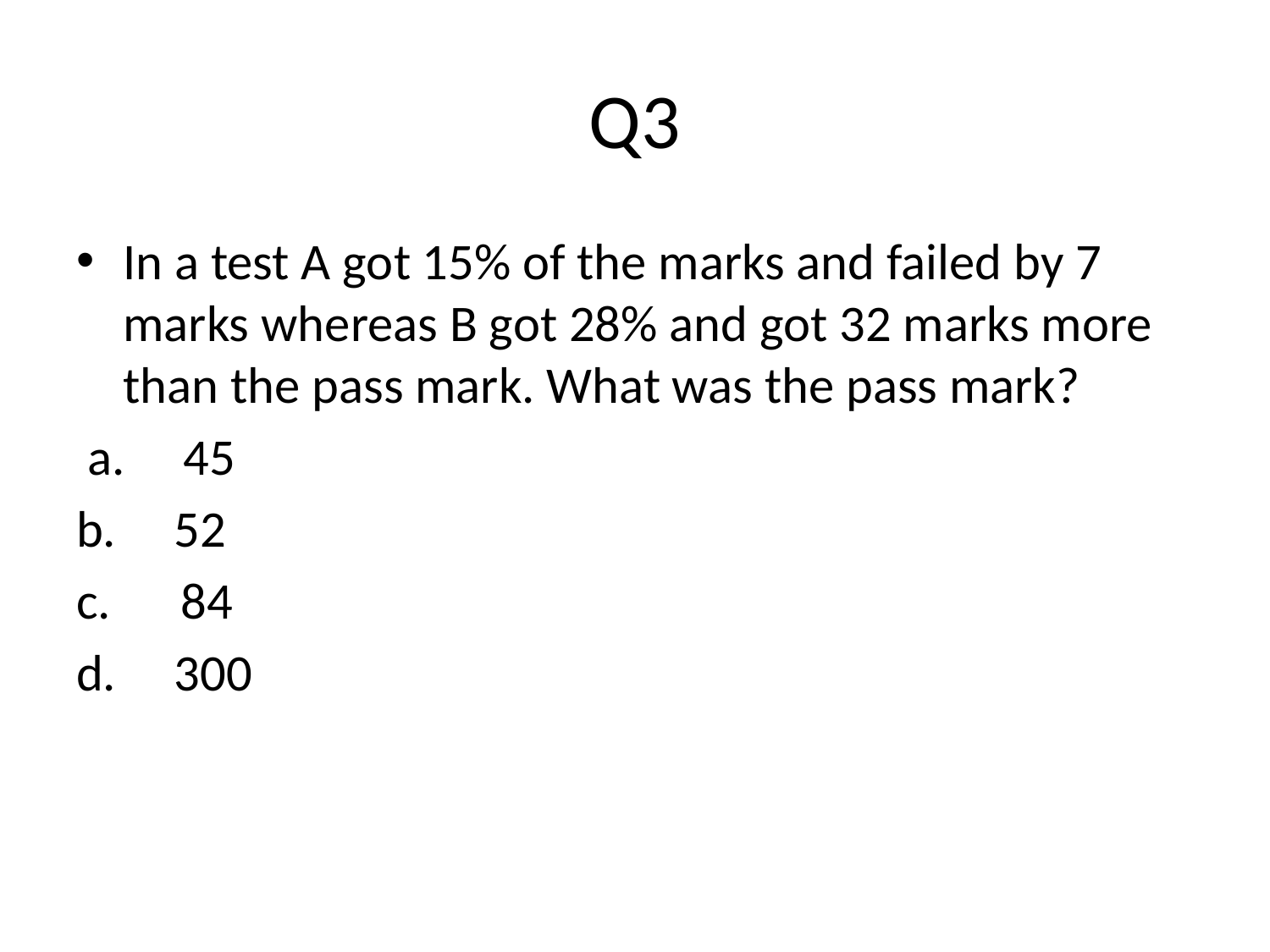

# Q3
In a test A got 15% of the marks and failed by 7 marks whereas B got 28% and got 32 marks more than the pass mark. What was the pass mark?
 a.     45
b.     52
c.      84
d.     300